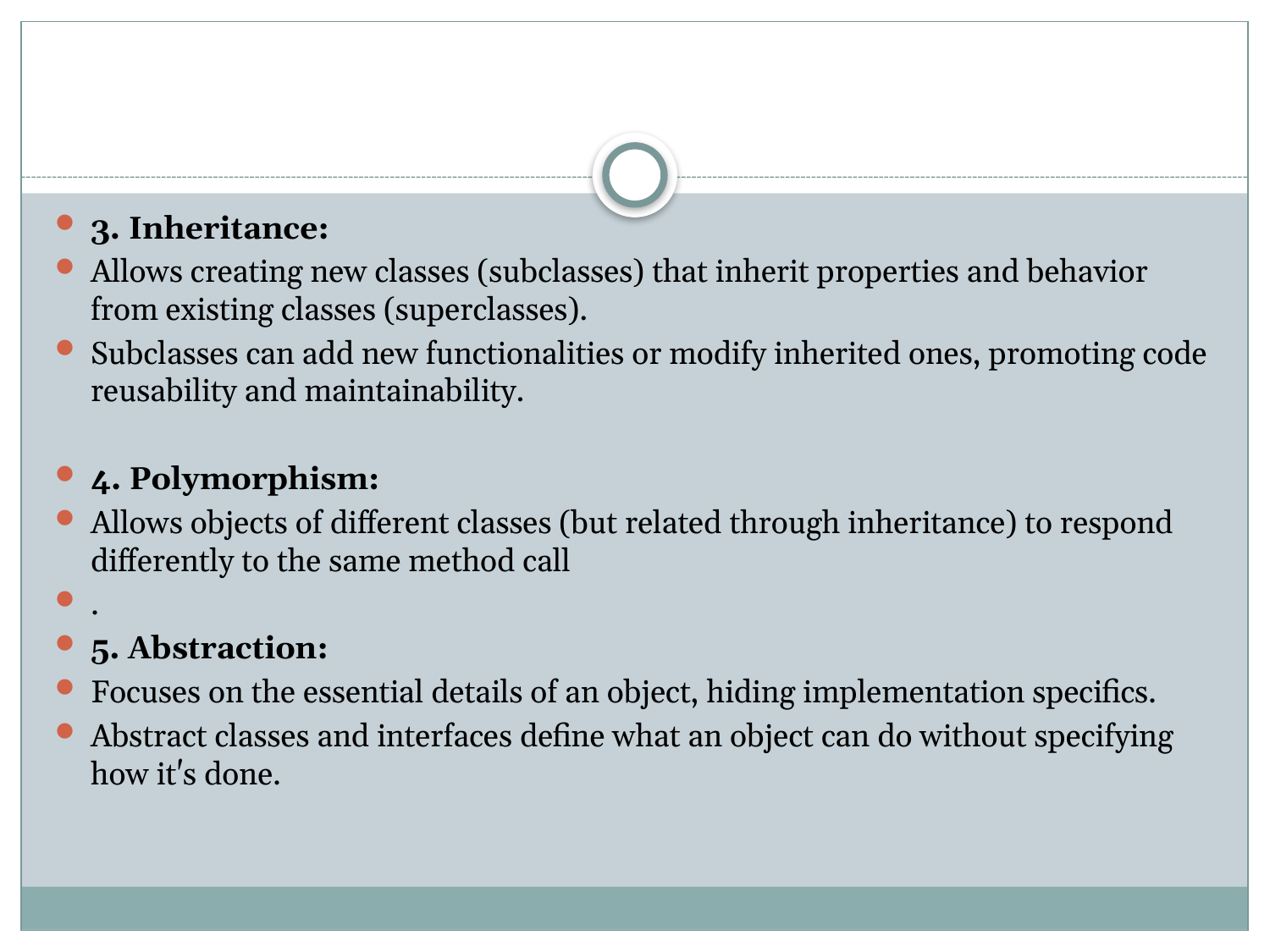

3. Inheritance:
Allows creating new classes (subclasses) that inherit properties and behavior from existing classes (superclasses).
Subclasses can add new functionalities or modify inherited ones, promoting code reusability and maintainability.

4. Polymorphism:
Allows objects of different classes (but related through inheritance) to respond differently to the same method call
.
5. Abstraction:
Focuses on the essential details of an object, hiding implementation specifics.
Abstract classes and interfaces define what an object can do without specifying how it's done.